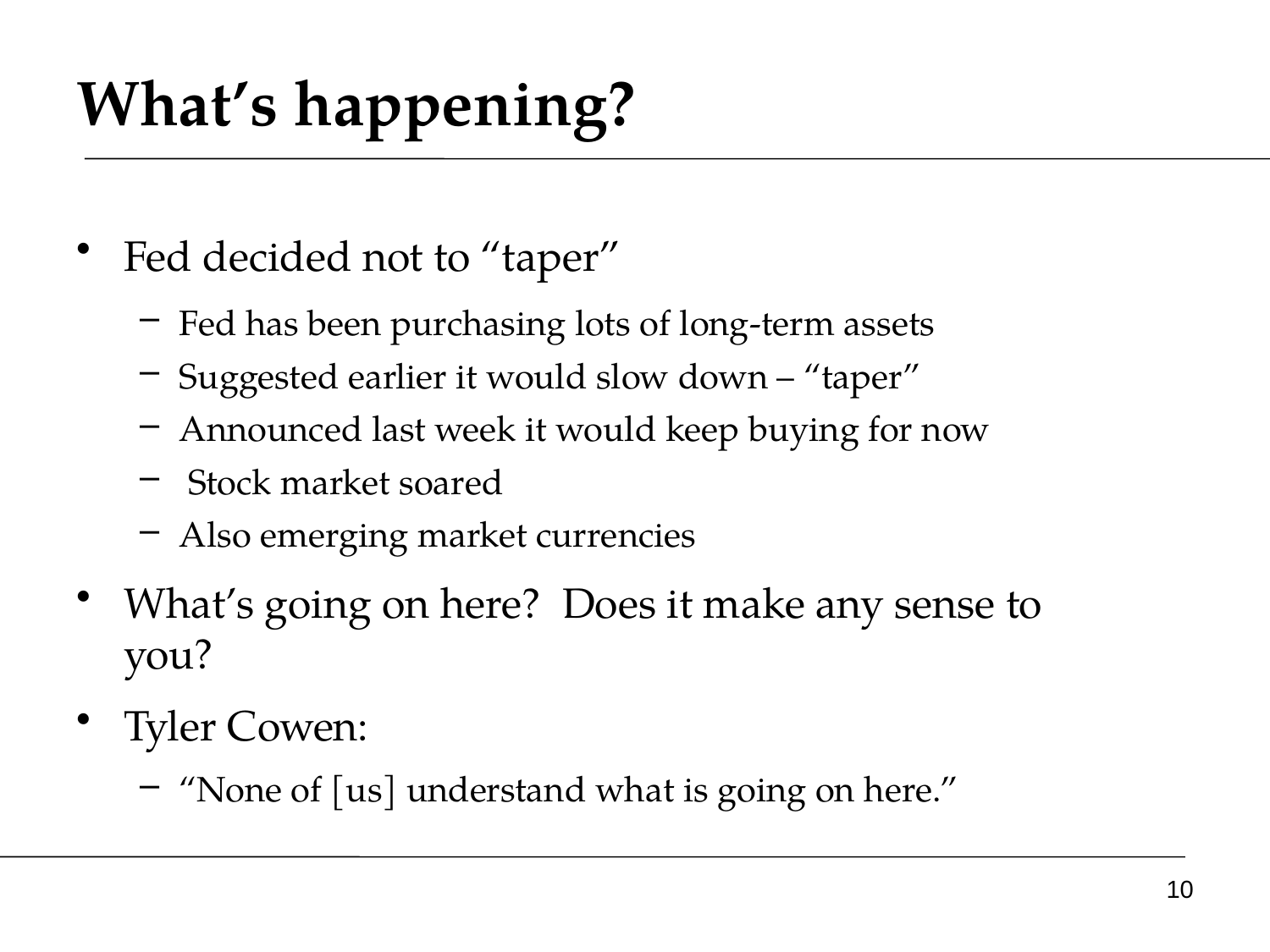

# What’s happening?
Fed decided not to “taper”
Fed has been purchasing lots of long-term assets
Suggested earlier it would slow down – “taper”
Announced last week it would keep buying for now
 Stock market soared
Also emerging market currencies
What’s going on here?  Does it make any sense to you?
Tyler Cowen:
“None of [us] understand what is going on here.”
10